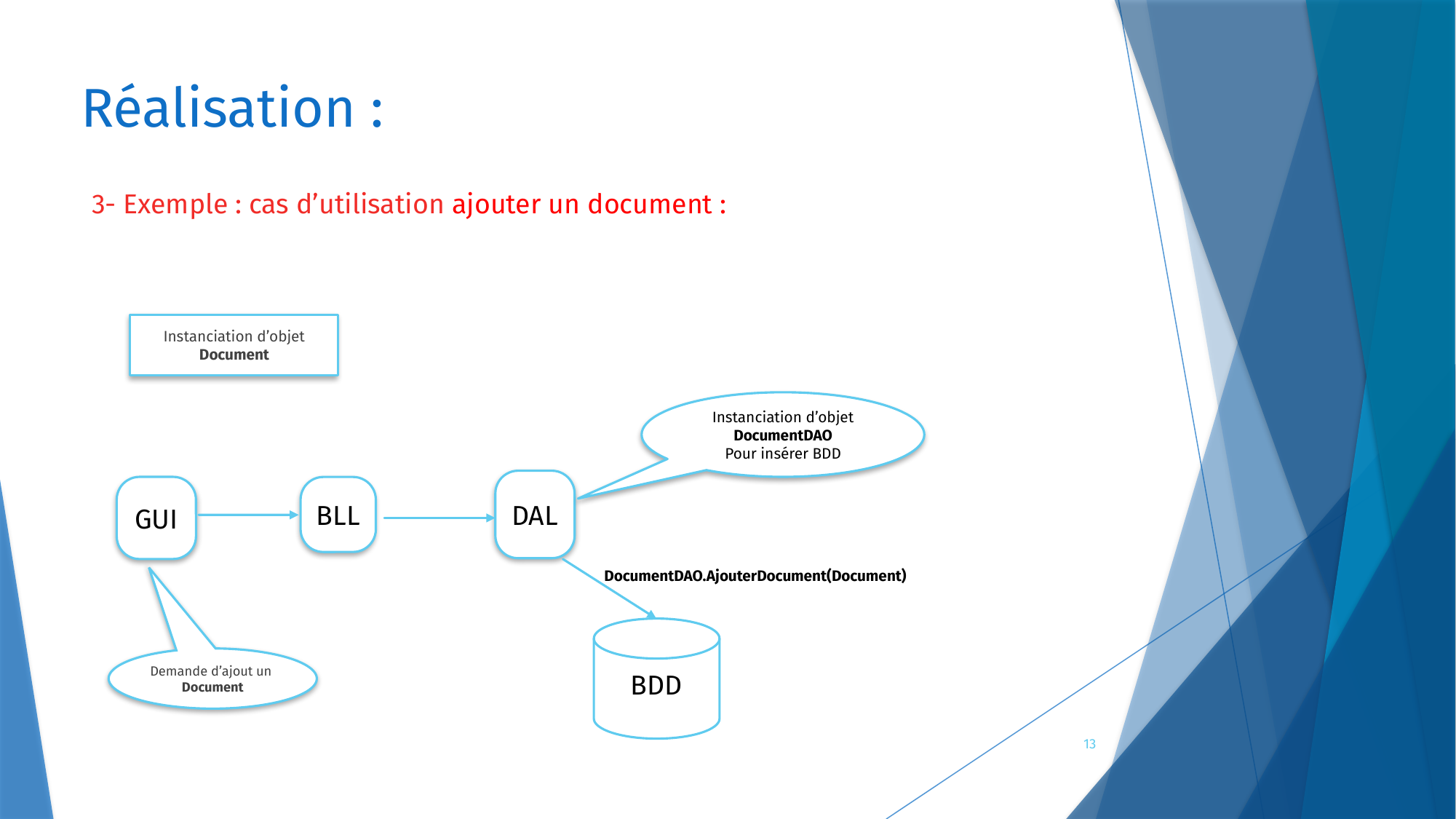

Réalisation :
# 3- Exemple : cas d’utilisation ajouter un document :
Instanciation d’objet Document
Instanciation d’objet DocumentDAO
Pour insérer BDD
DAL
GUI
BLL

DocumentDAO.AjouterDocument(Document)

BDD
Demande d’ajout un  Document
13